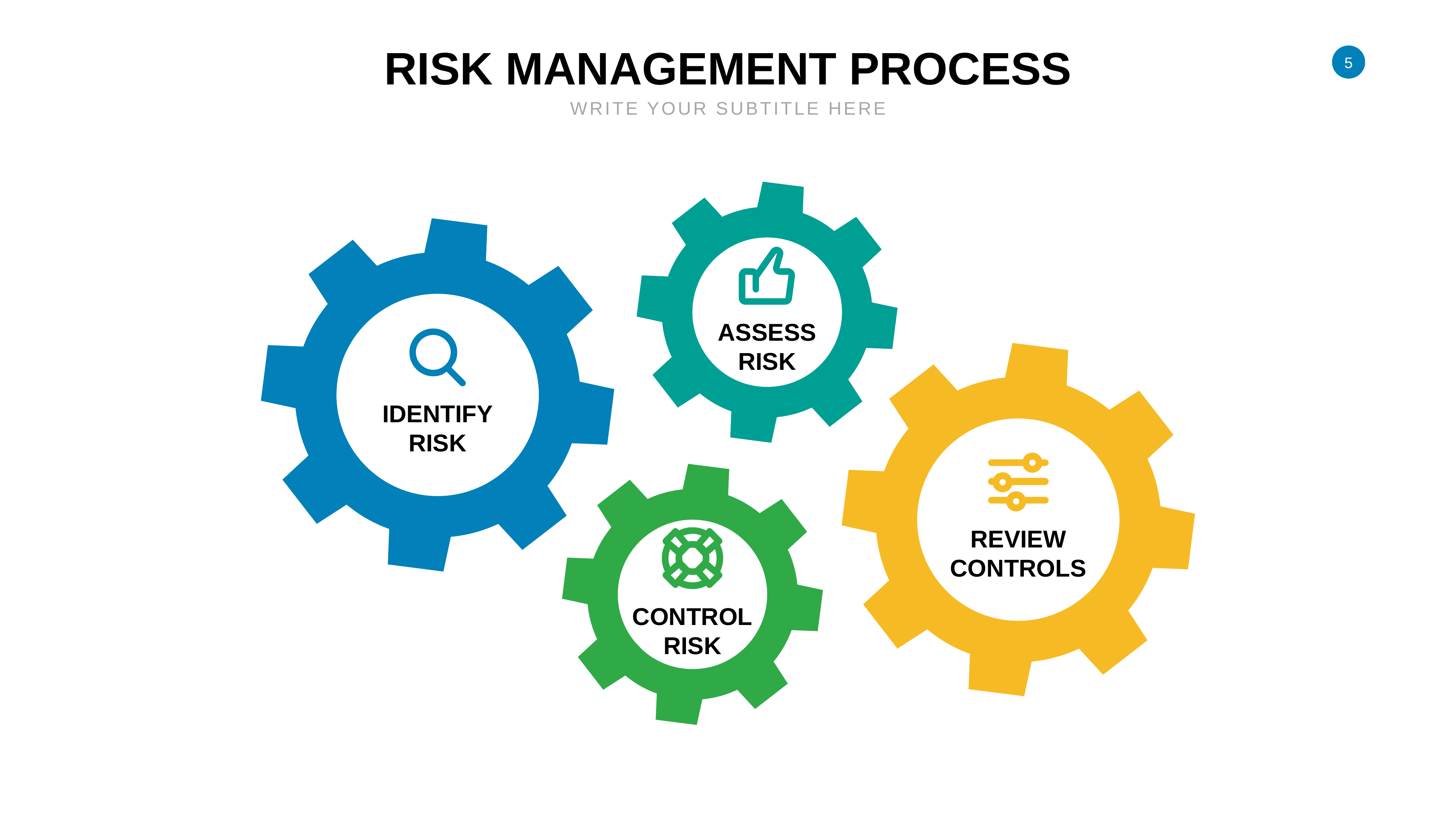

RISK MANAGEMENT PROCESS
WRITE YOUR SUBTITLE HERE

ASSESS
RISK

IDENTIFY
RISK

REVIEW
CONTROLS

CONTROL
RISK